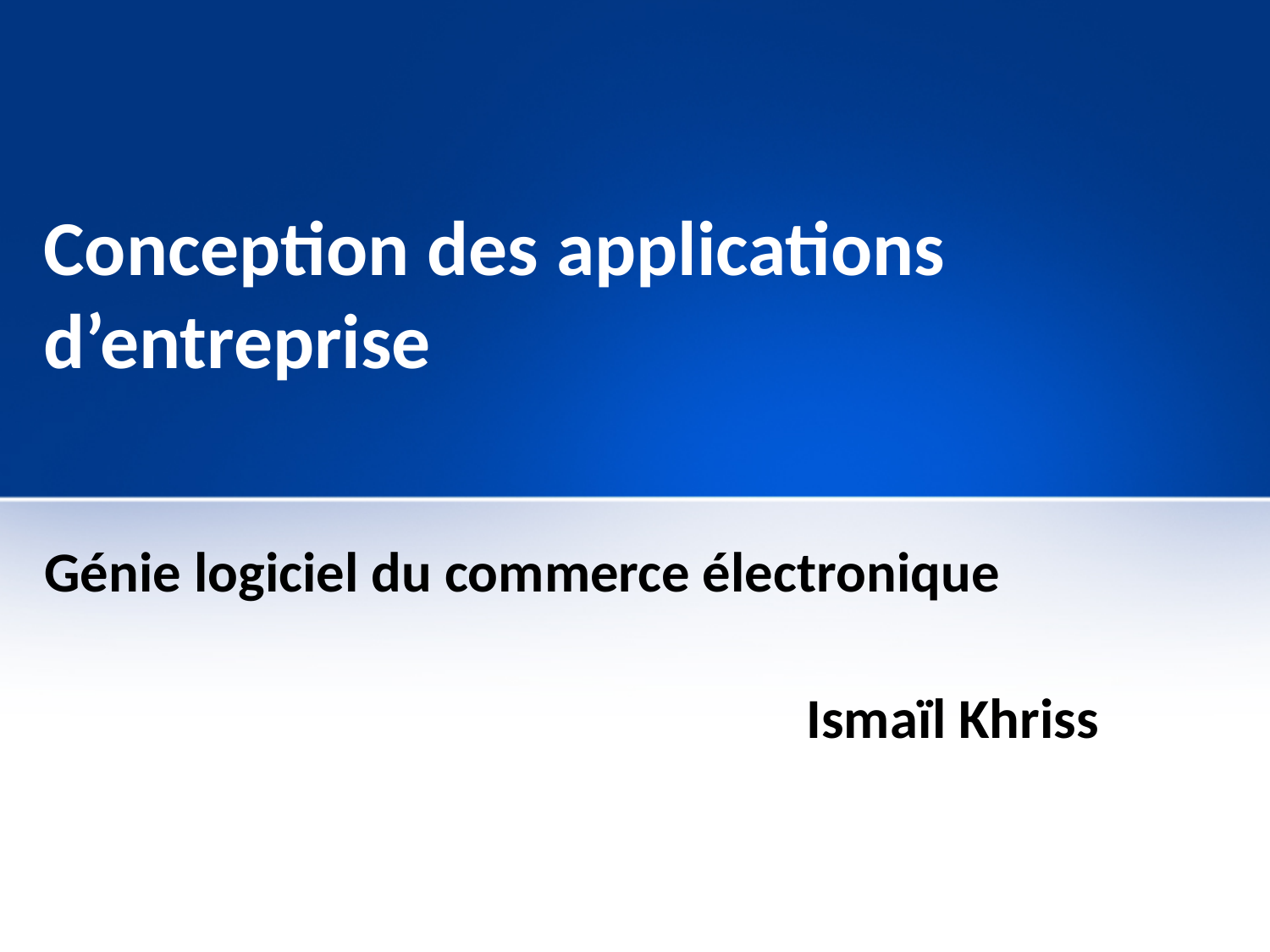

# Conception des applications d’entreprise
Génie logiciel du commerce électronique
						Ismaïl Khriss